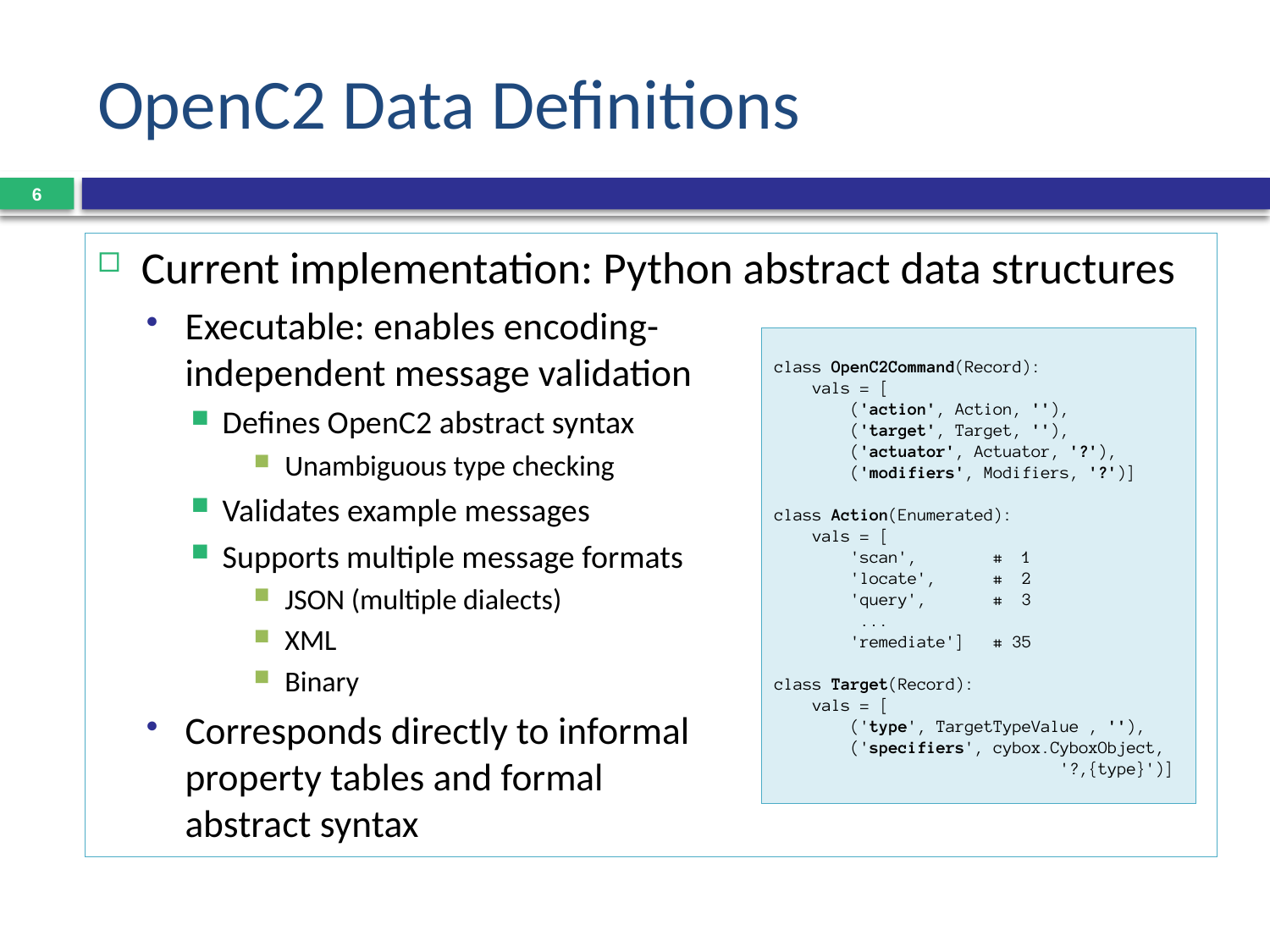

# OpenC2 Data Definitions
6
Current implementation: Python abstract data structures
Executable: enables encoding-
independent message validation
Defines OpenC2 abstract syntax
Unambiguous type checking
Validates example messages
Supports multiple message formats
JSON (multiple dialects)
XML
Binary
Corresponds directly to informal
property tables and formal
abstract syntax

class OpenC2Command(Record):
    vals = [
        ('action', Action, ''),
        ('target', Target, ''),
        ('actuator', Actuator, '?'),
        ('modifiers', Modifiers, '?')]
class Action(Enumerated):
    vals = [
        'scan',        #  1
        'locate',      #  2
        'query',       #  3
         ...
        'remediate']   # 35

class Target(Record):
    vals = [
        ('type', TargetTypeValue , ''),
        ('specifiers', cybox.CyboxObject,
                              '?,{type}')]